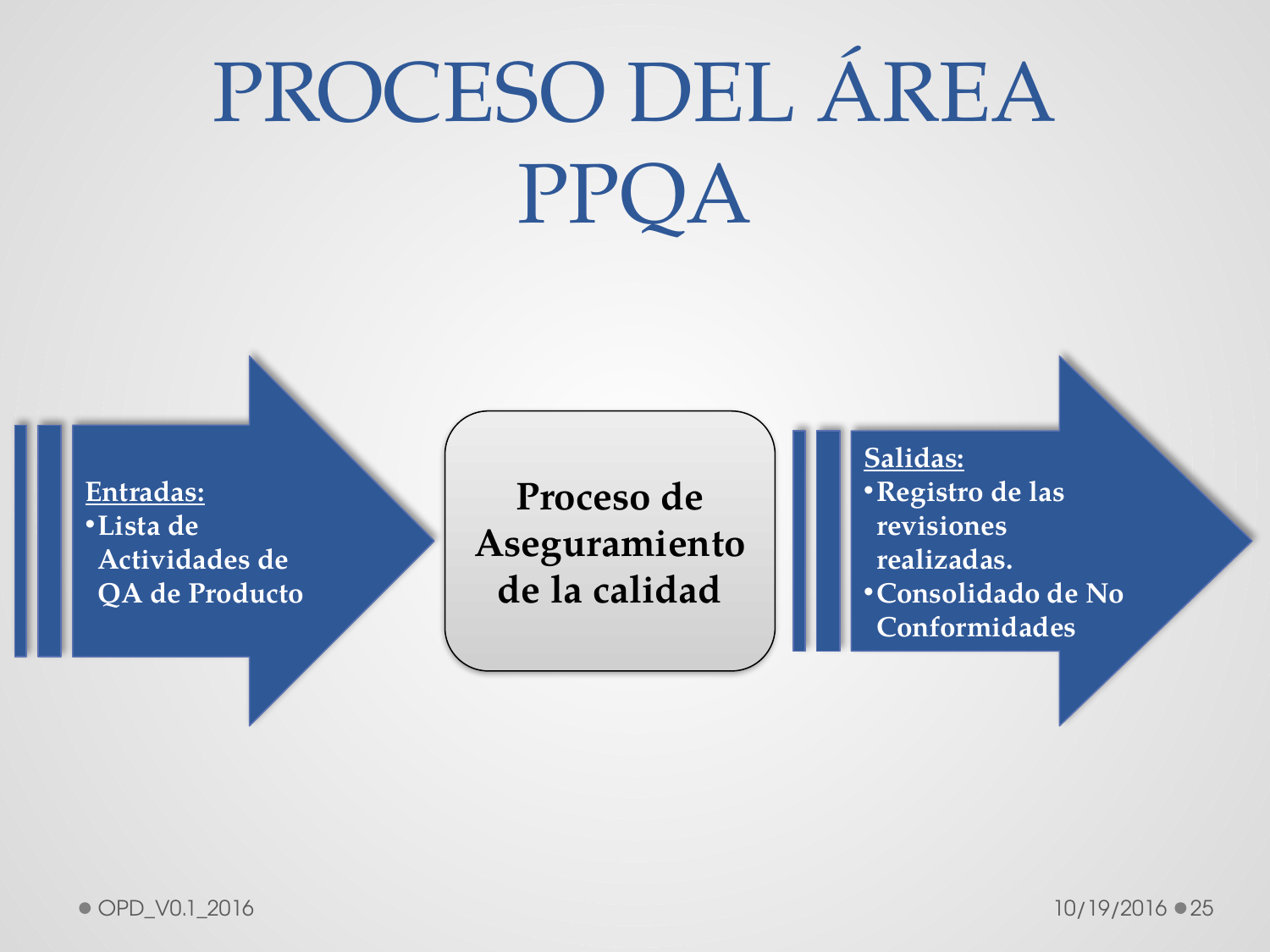

# PROCESO DEL ÁREA PPQA
Entradas:
Lista de Actividades de QA de Producto
Salidas:
Registro de las revisiones realizadas.
Consolidado de No Conformidades
Proceso de Aseguramiento de la calidad
OPD_V0.1_2016
10/19/2016
25